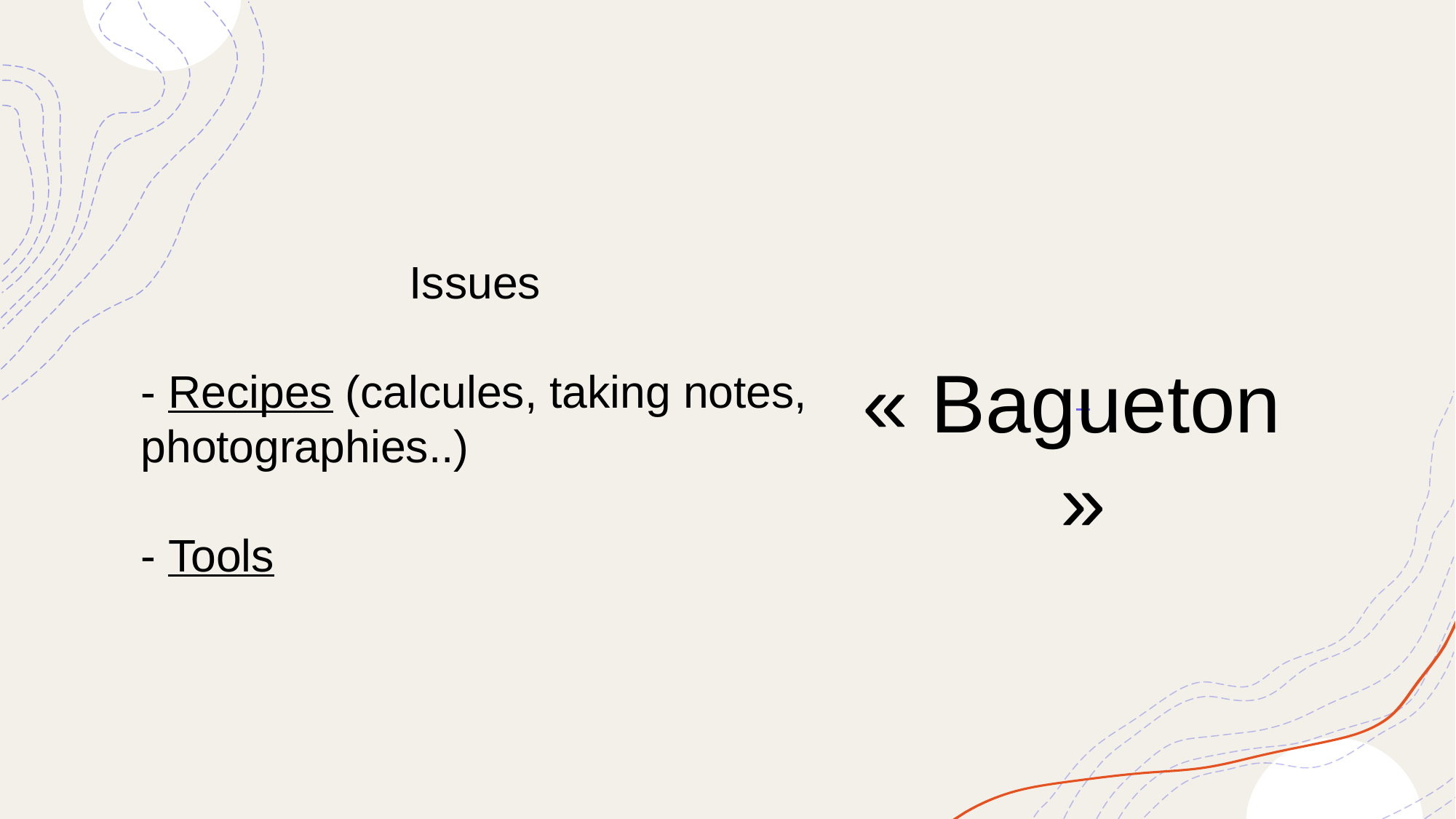

Issues

- Recipes (calcules, taking notes, photographies..)

- Tools

« Bagueton »